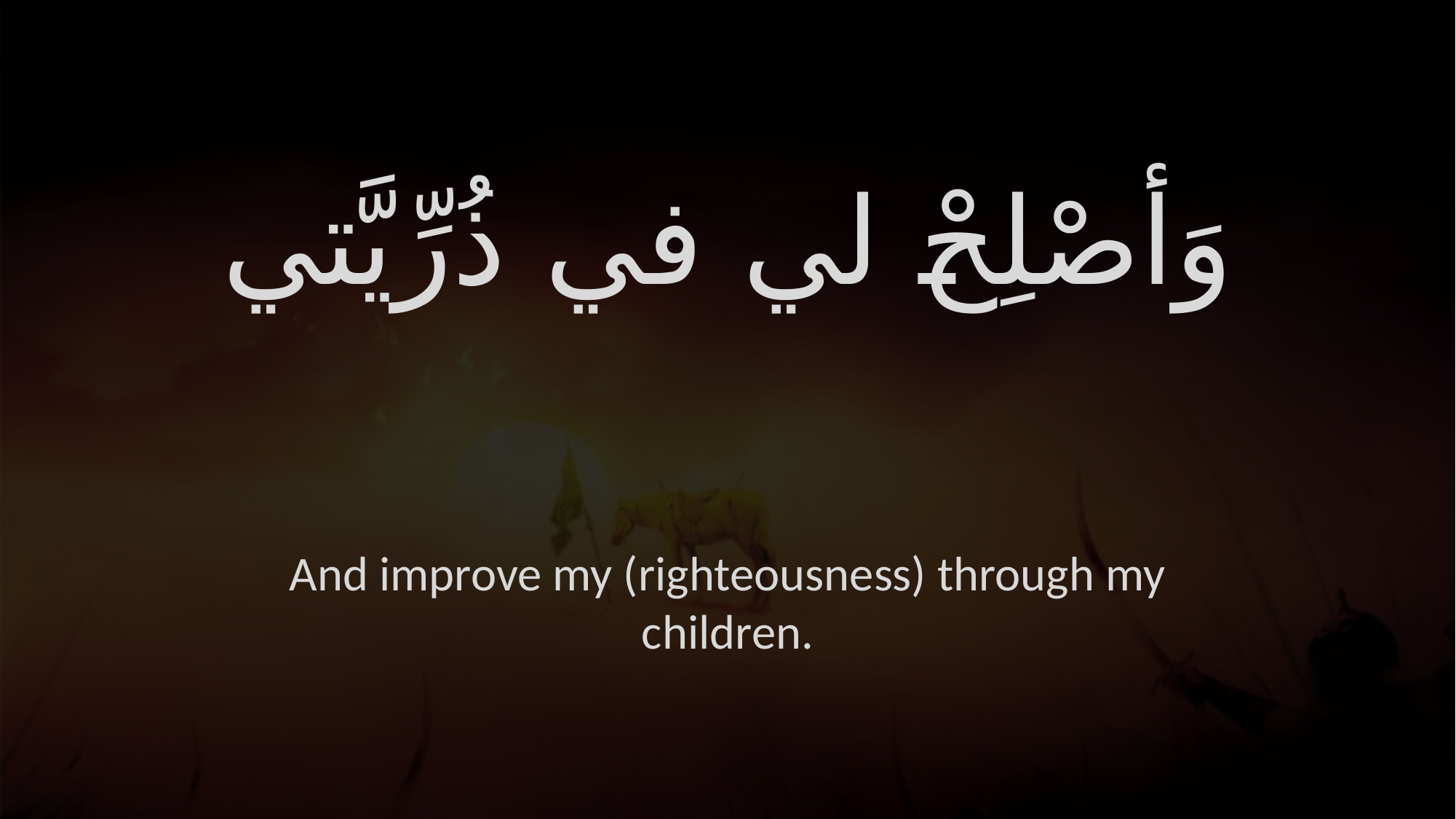

# وَأصْلِحْ لي في ذُرِّيَّتي
And improve my (righteousness) through my children.